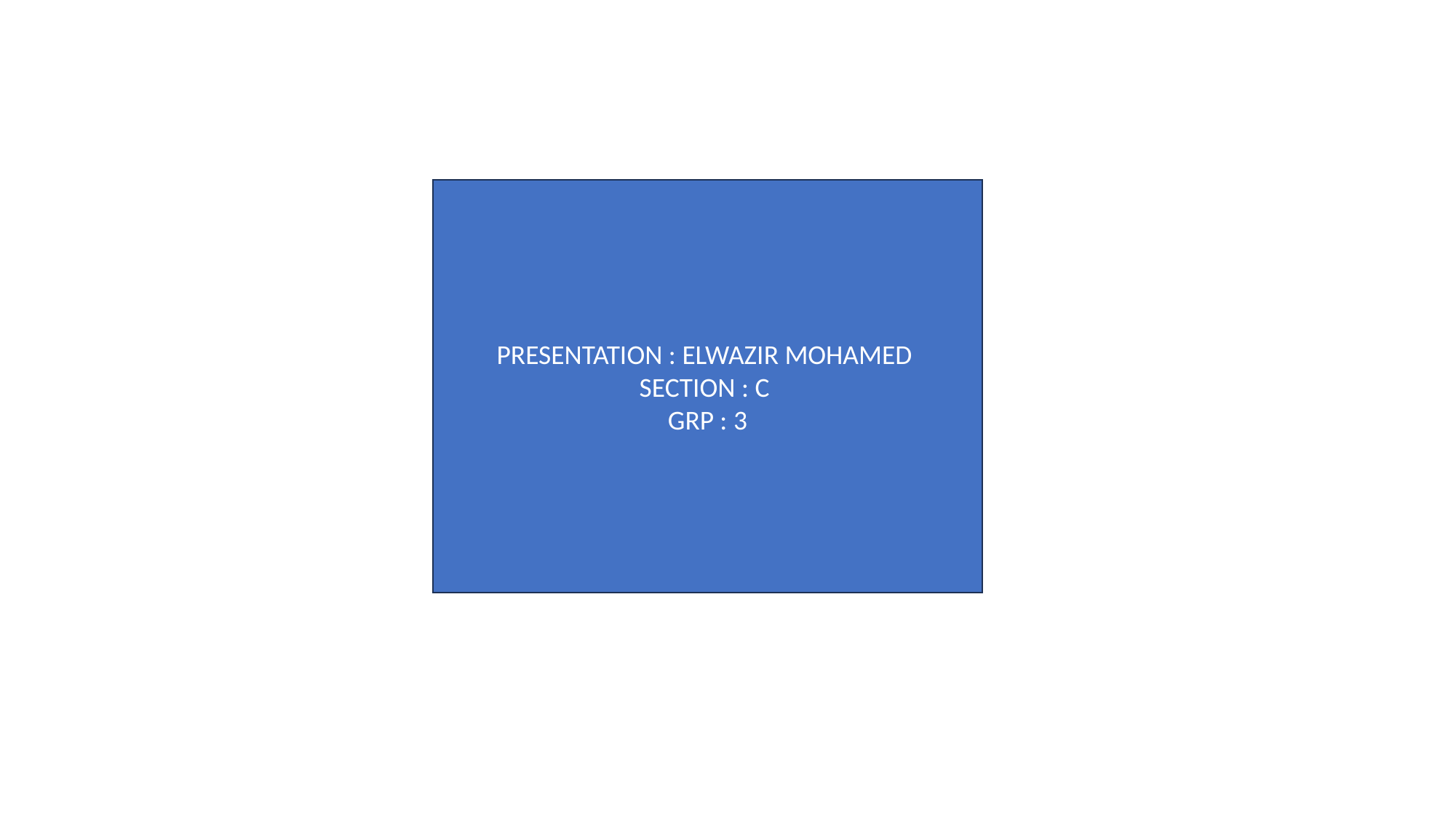

PRESENTATION : ELWAZIR MOHAMED
SECTION : C
GRP : 3